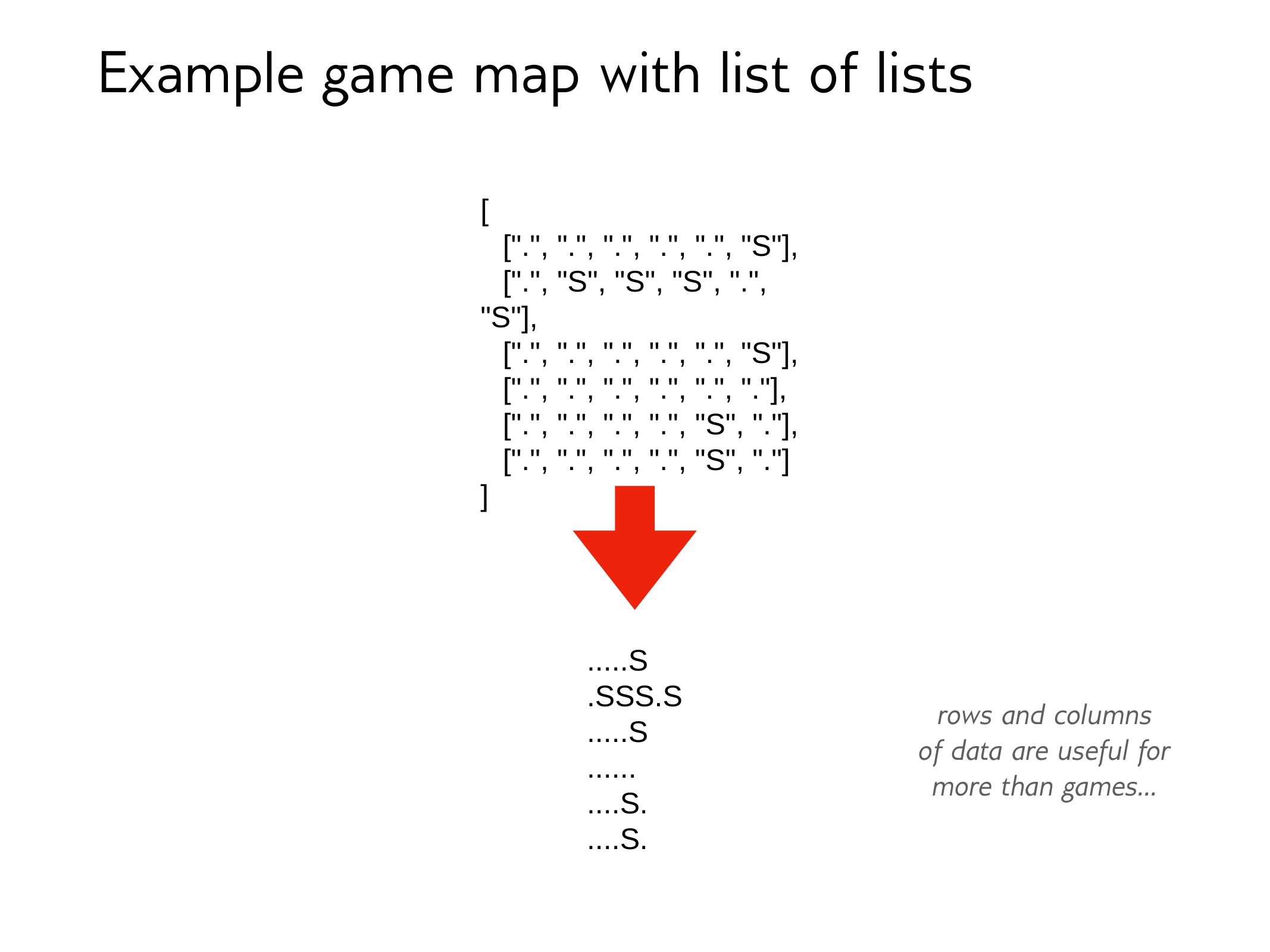

# Example game map with list of lists
[
[".", ".", ".", ".", ".", "S"],
[".", "S", "S", "S", ".", "S"],
[".", ".", ".", ".", ".", "S"],
[".", ".", ".", ".", ".", "."],
[".", ".", ".", ".", "S", "."],
[".", ".", ".", ".", "S", "."]
]

.....S
.SSS.S
.....S
......
....S.
....S.
rows and columns
of data are useful for
more than games...